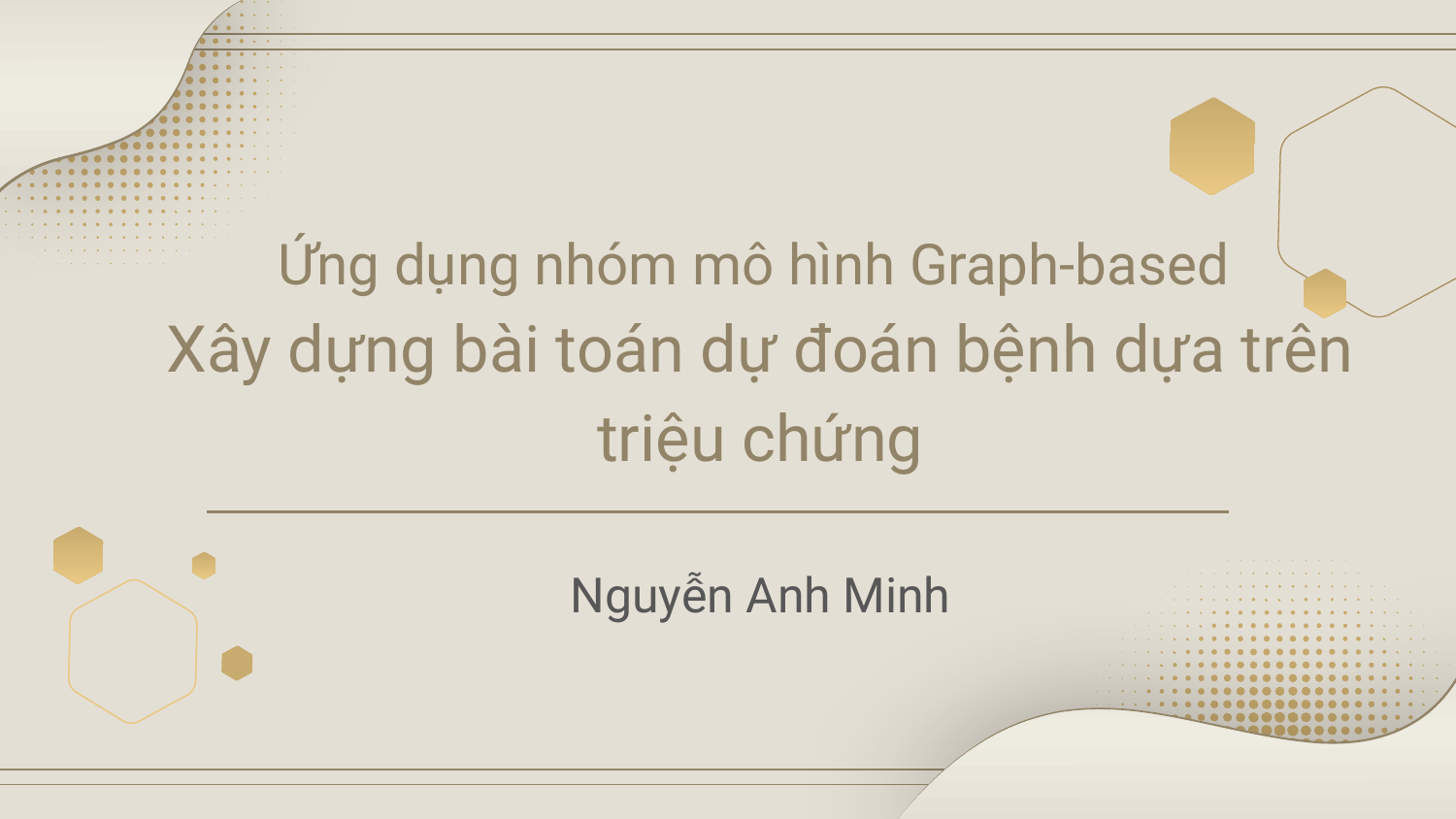

# Ứng dụng nhóm mô hình Graph-based Xây dựng bài toán dự đoán bệnh dựa trên triệu chứng

Nguyễn Anh Minh